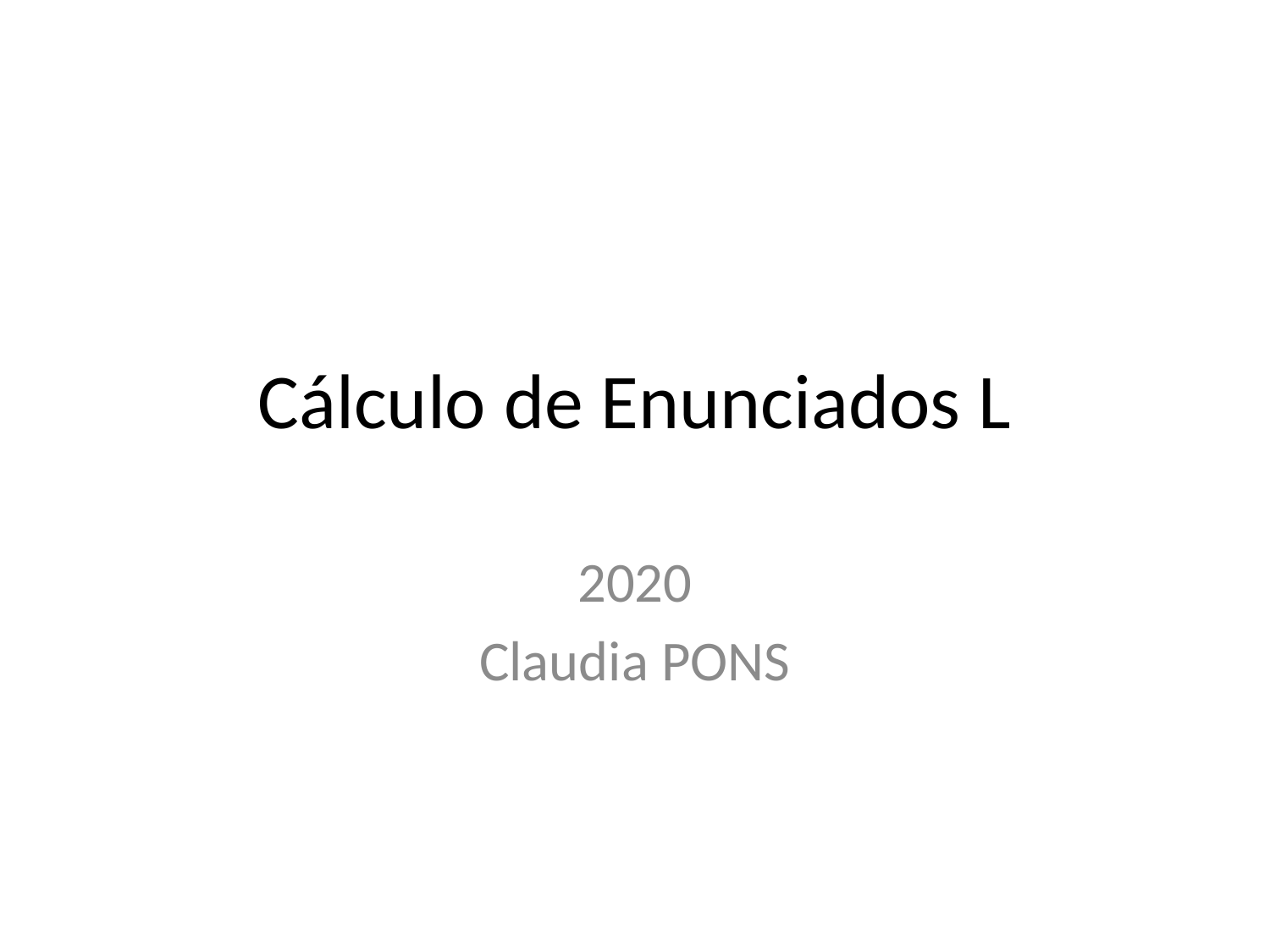

# Cálculo de Enunciados L
2020
Claudia PONS